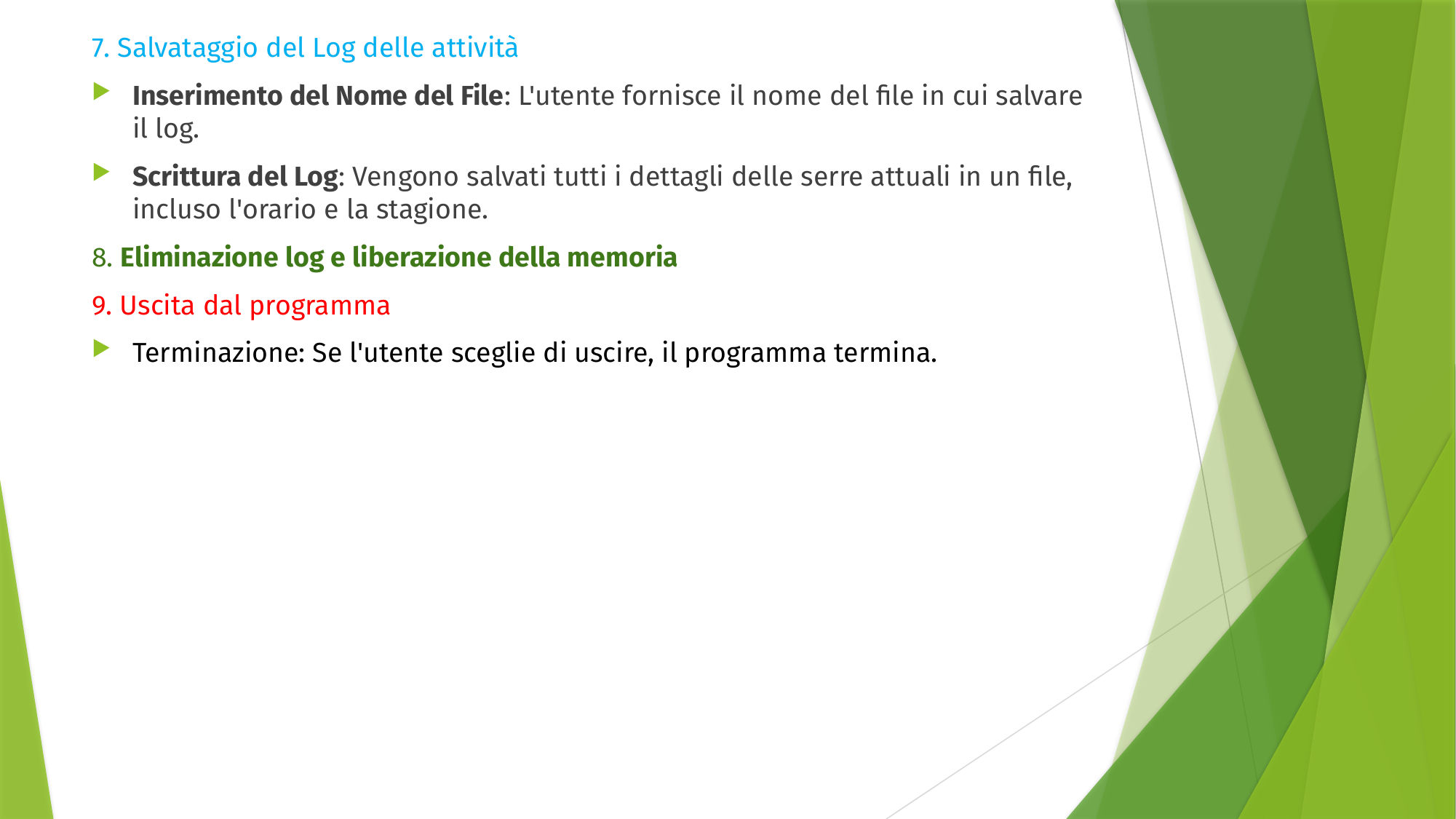

7. Salvataggio del Log delle attività
Inserimento del Nome del File: L'utente fornisce il nome del file in cui salvare il log.
Scrittura del Log: Vengono salvati tutti i dettagli delle serre attuali in un file, incluso l'orario e la stagione.
8. Eliminazione log e liberazione della memoria
9. Uscita dal programma
Terminazione: Se l'utente sceglie di uscire, il programma termina.